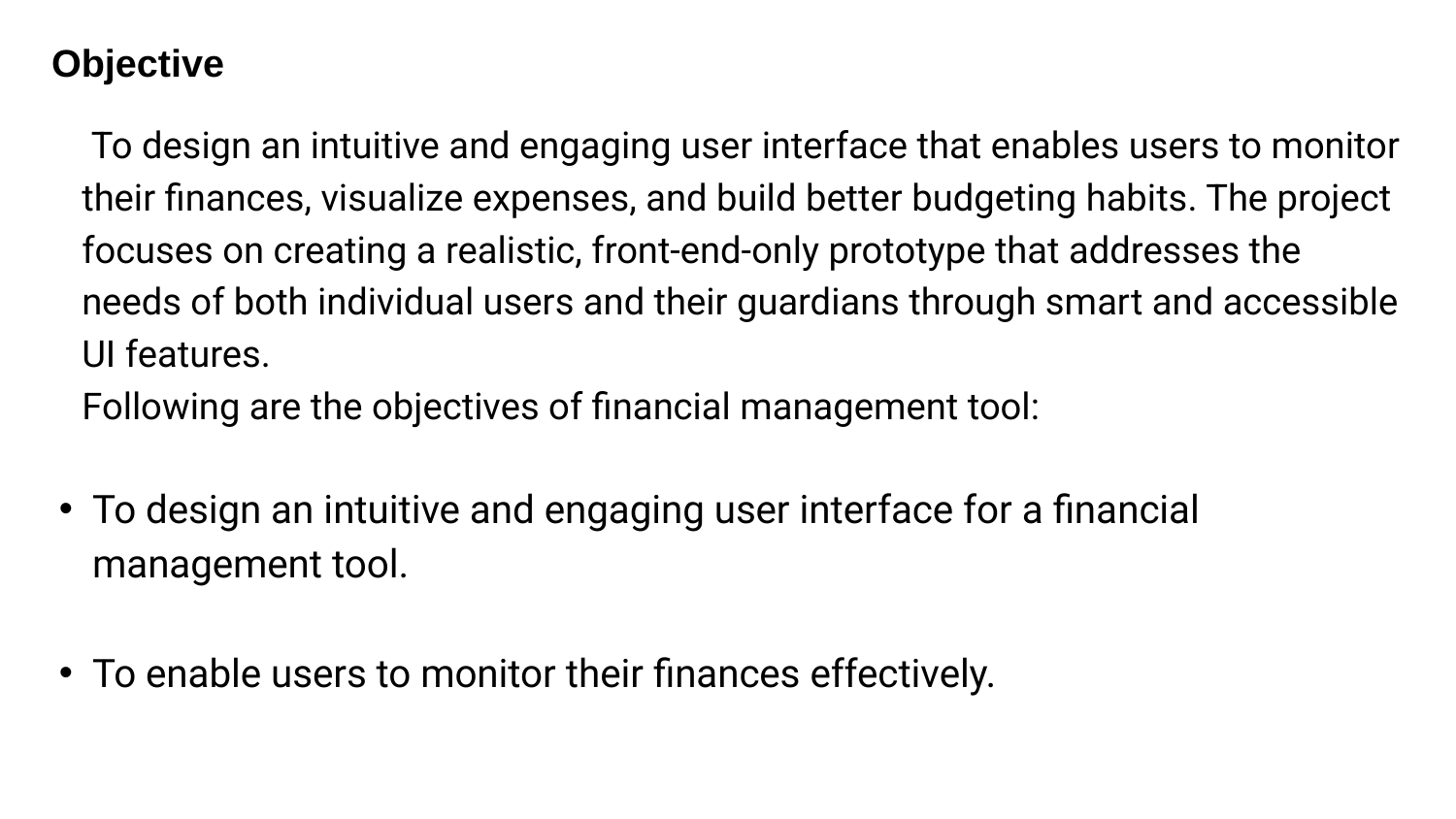

Objective
 To design an intuitive and engaging user interface that enables users to monitor their finances, visualize expenses, and build better budgeting habits. The project focuses on creating a realistic, front-end-only prototype that addresses the needs of both individual users and their guardians through smart and accessible UI features.
Following are the objectives of financial management tool:
To design an intuitive and engaging user interface for a financial management tool.

To enable users to monitor their finances effectively.